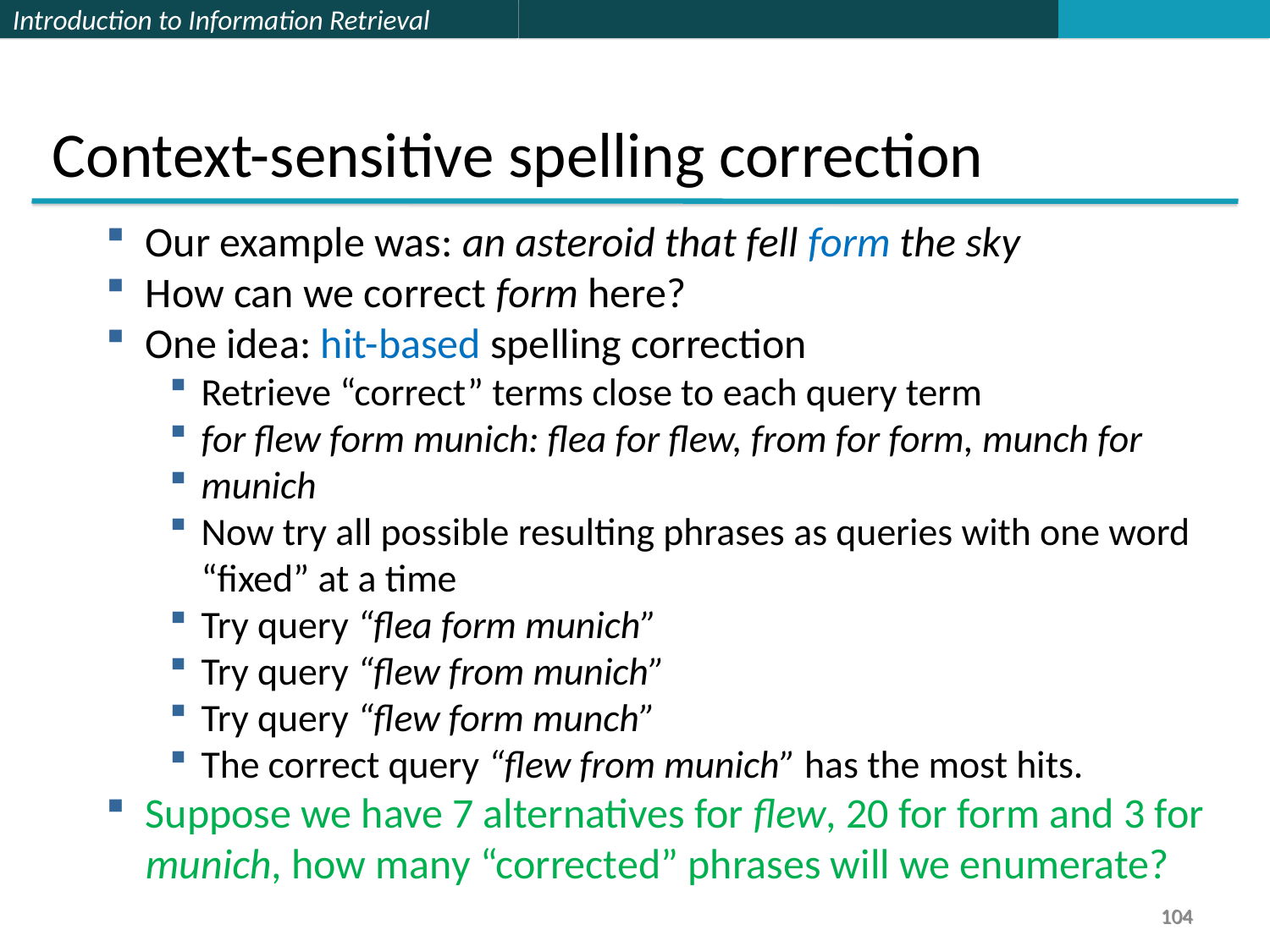

Context-sensitive spelling correction
Our example was: an asteroid that fell form the sky
How can we correct form here?
One idea: hit-based spelling correction
Retrieve “correct” terms close to each query term
for flew form munich: flea for flew, from for form, munch for
munich
Now try all possible resulting phrases as queries with one word “fixed” at a time
Try query “flea form munich”
Try query “flew from munich”
Try query “flew form munch”
The correct query “flew from munich” has the most hits.
Suppose we have 7 alternatives for flew, 20 for form and 3 for munich, how many “corrected” phrases will we enumerate?
104
104